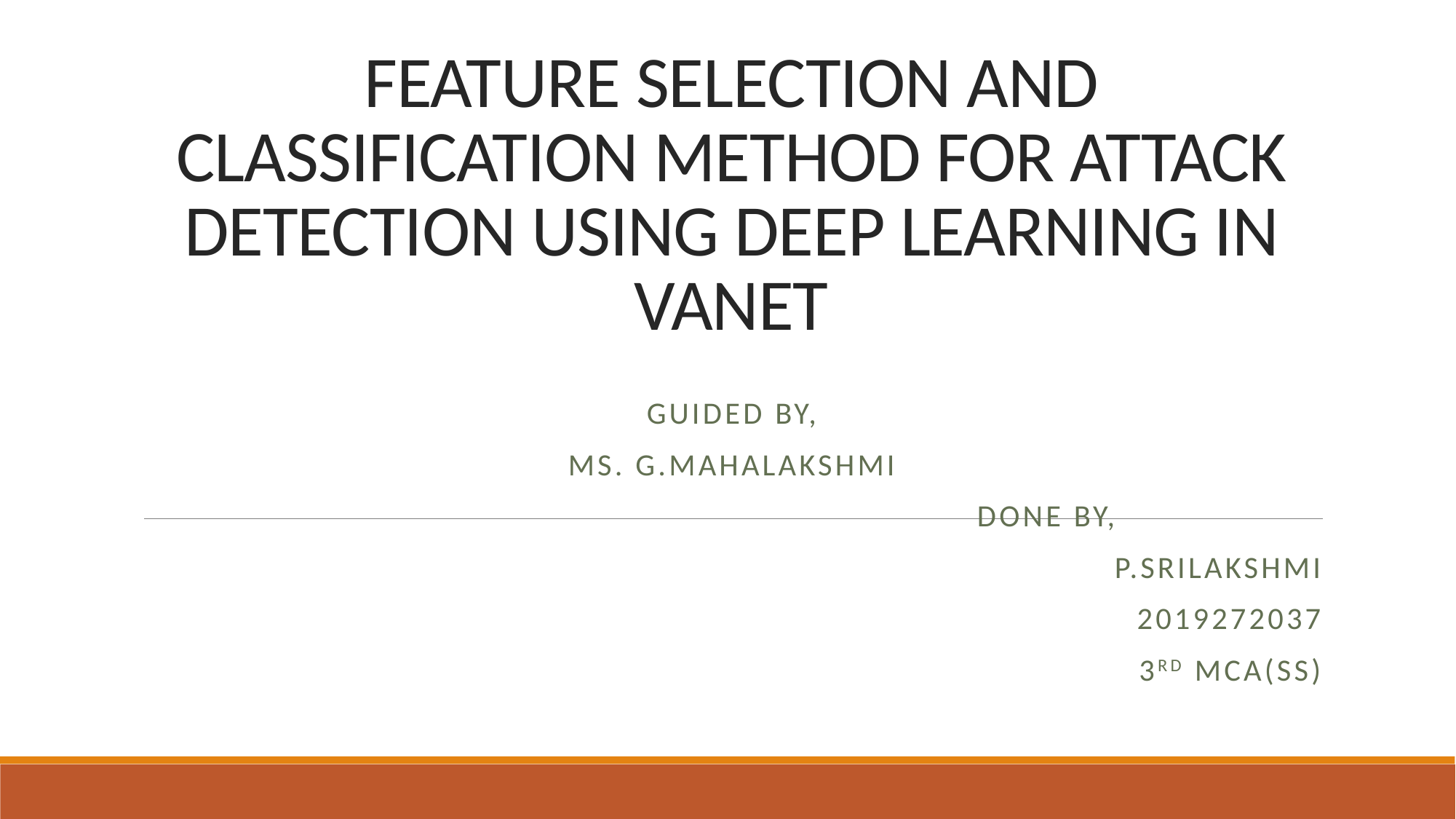

# FEATURE SELECTION AND CLASSIFICATION METHOD FOR ATTACK DETECTION USING DEEP LEARNING IN VANET
Guided by,
Ms. G.Mahalakshmi
									done by,
P.Srilakshmi
2019272037
3rd MCA(ss)